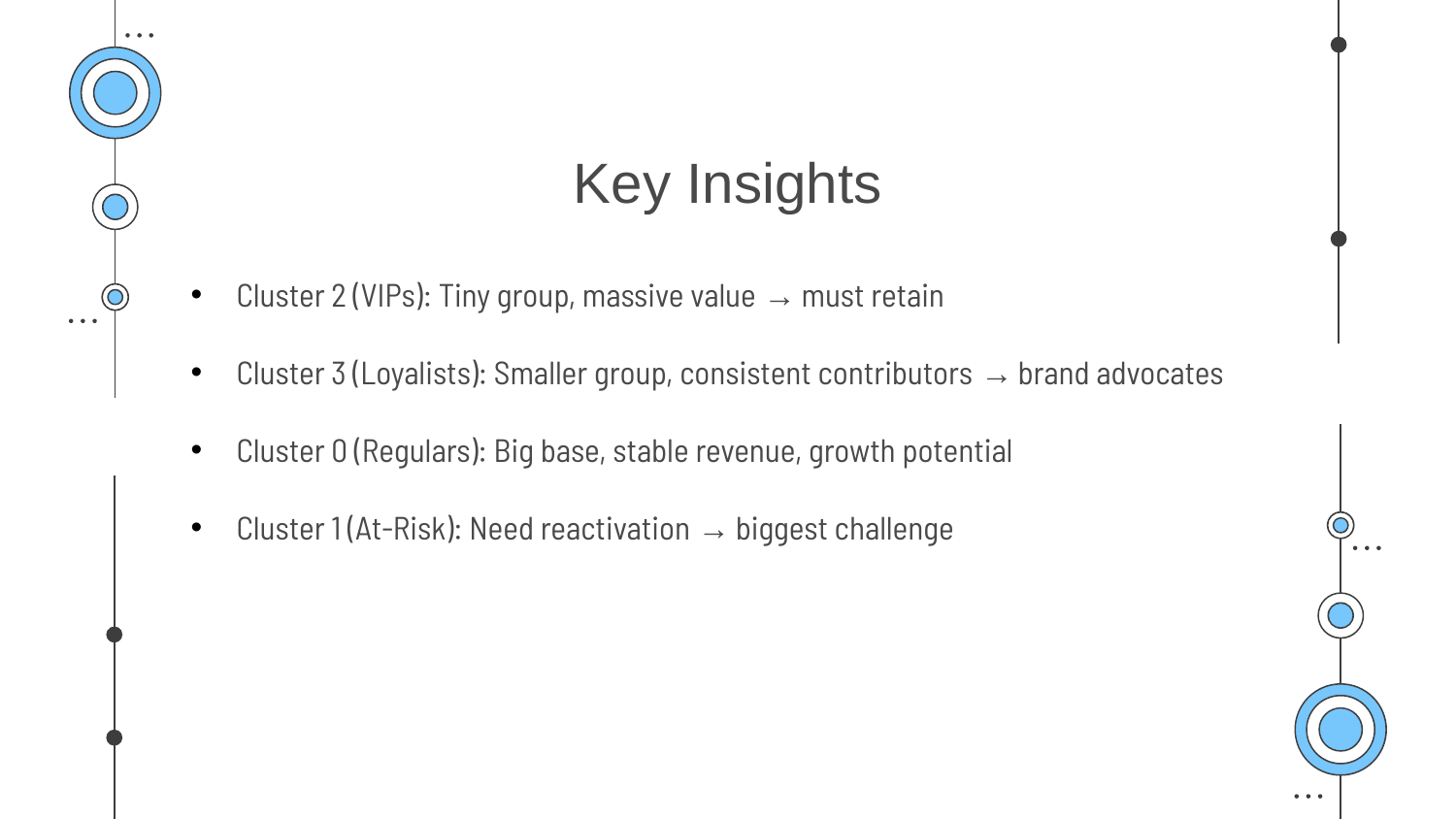

# Key Insights
Cluster 2 (VIPs): Tiny group, massive value → must retain

Cluster 3 (Loyalists): Smaller group, consistent contributors → brand advocates

Cluster 0 (Regulars): Big base, stable revenue, growth potential

Cluster 1 (At-Risk): Need reactivation → biggest challenge